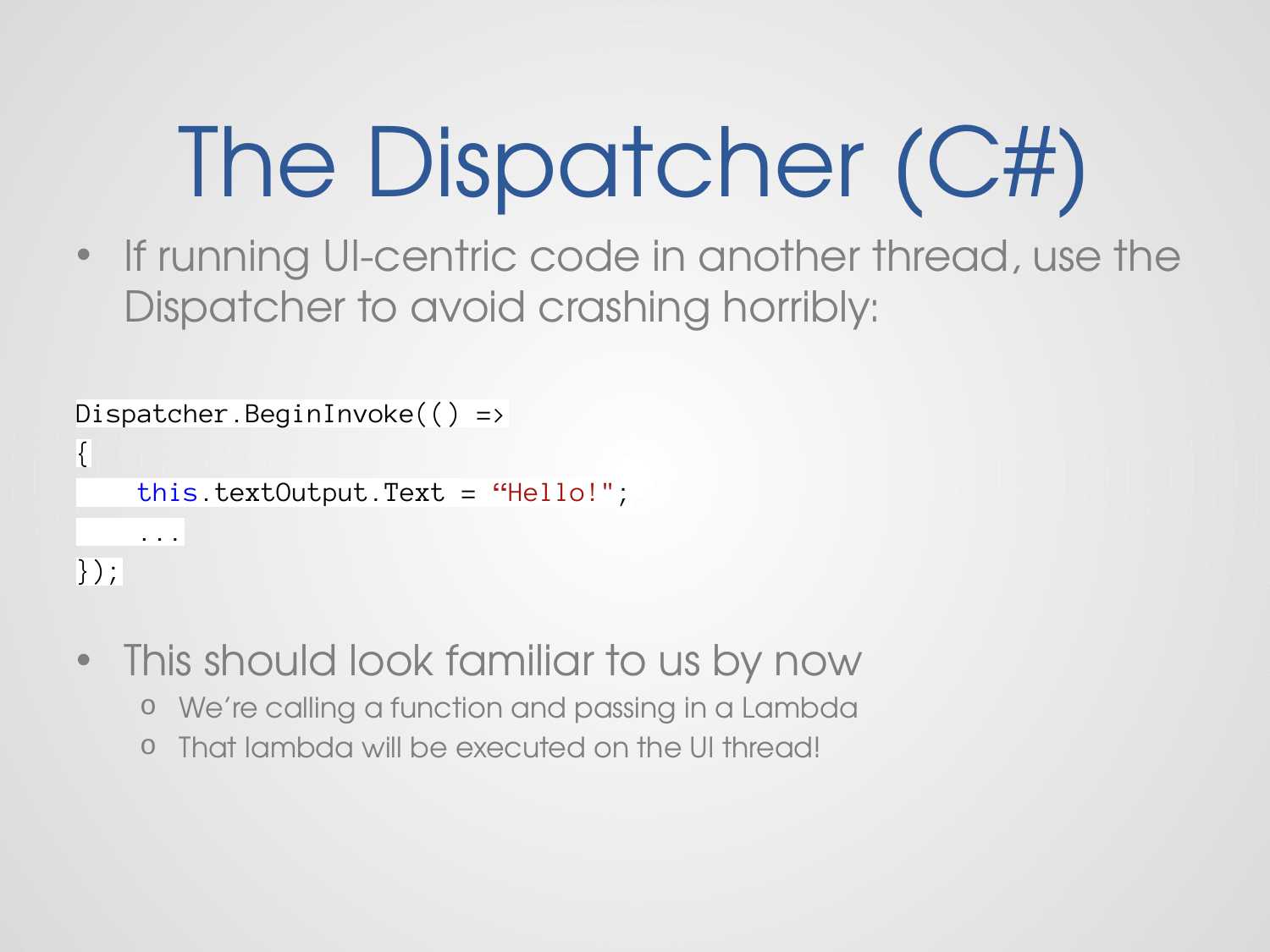

# The Dispatcher (C#)
If running UI-centric code in another thread, use the Dispatcher to avoid crashing horribly:

Dispatcher.BeginInvoke(() =>
{
    this.textOutput.Text = “Hello!";
    ...
});

This should look familiar to us by now
We’re calling a function and passing in a Lambda
That lambda will be executed on the UI thread!